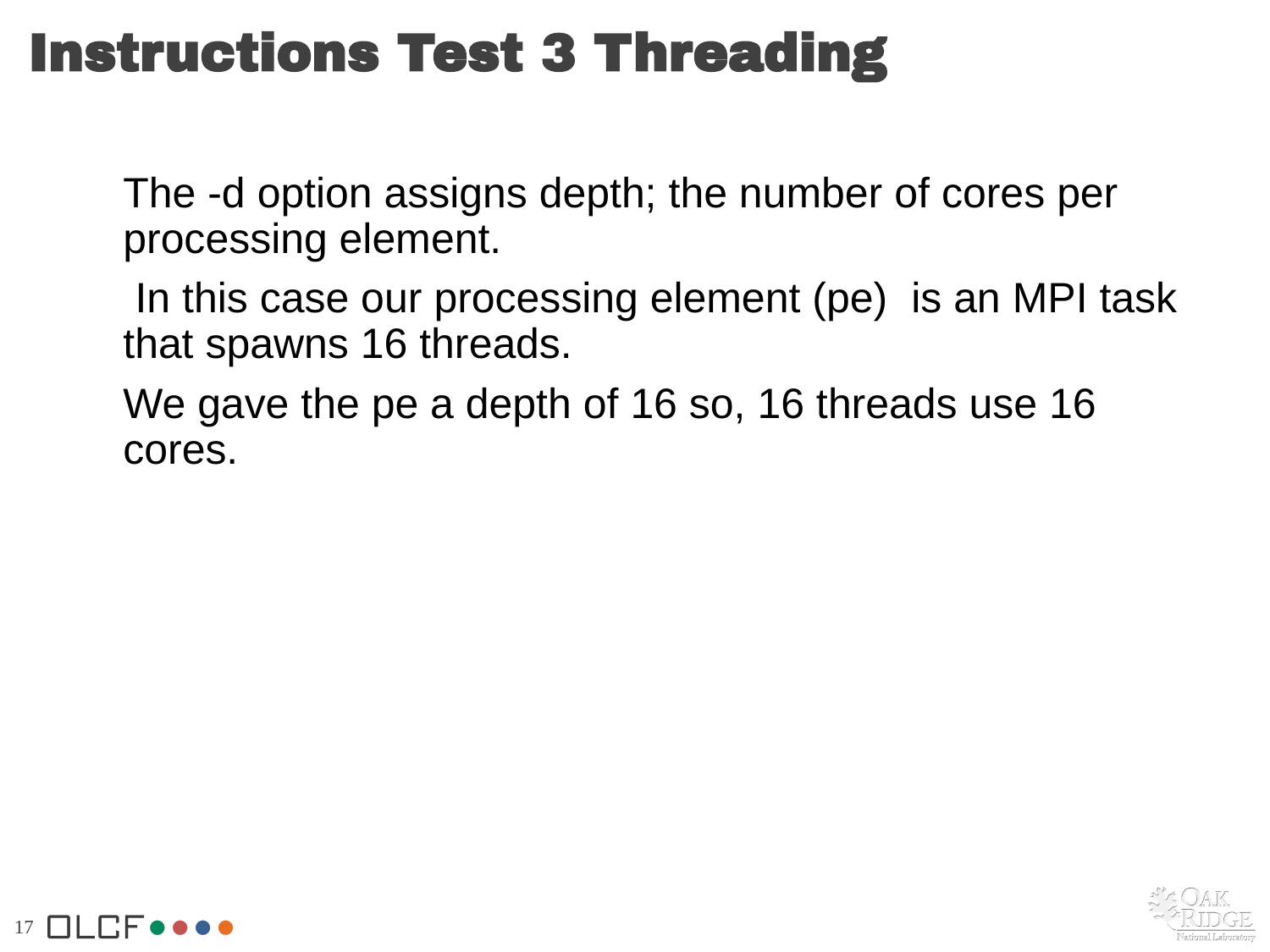

# Instructions Test 3 Threading

The -d option assigns depth; the number of cores per processing element.
 In this case our processing element (pe)  is an MPI task that spawns 16 threads.
We gave the pe a depth of 16 so, 16 threads use 16 cores.